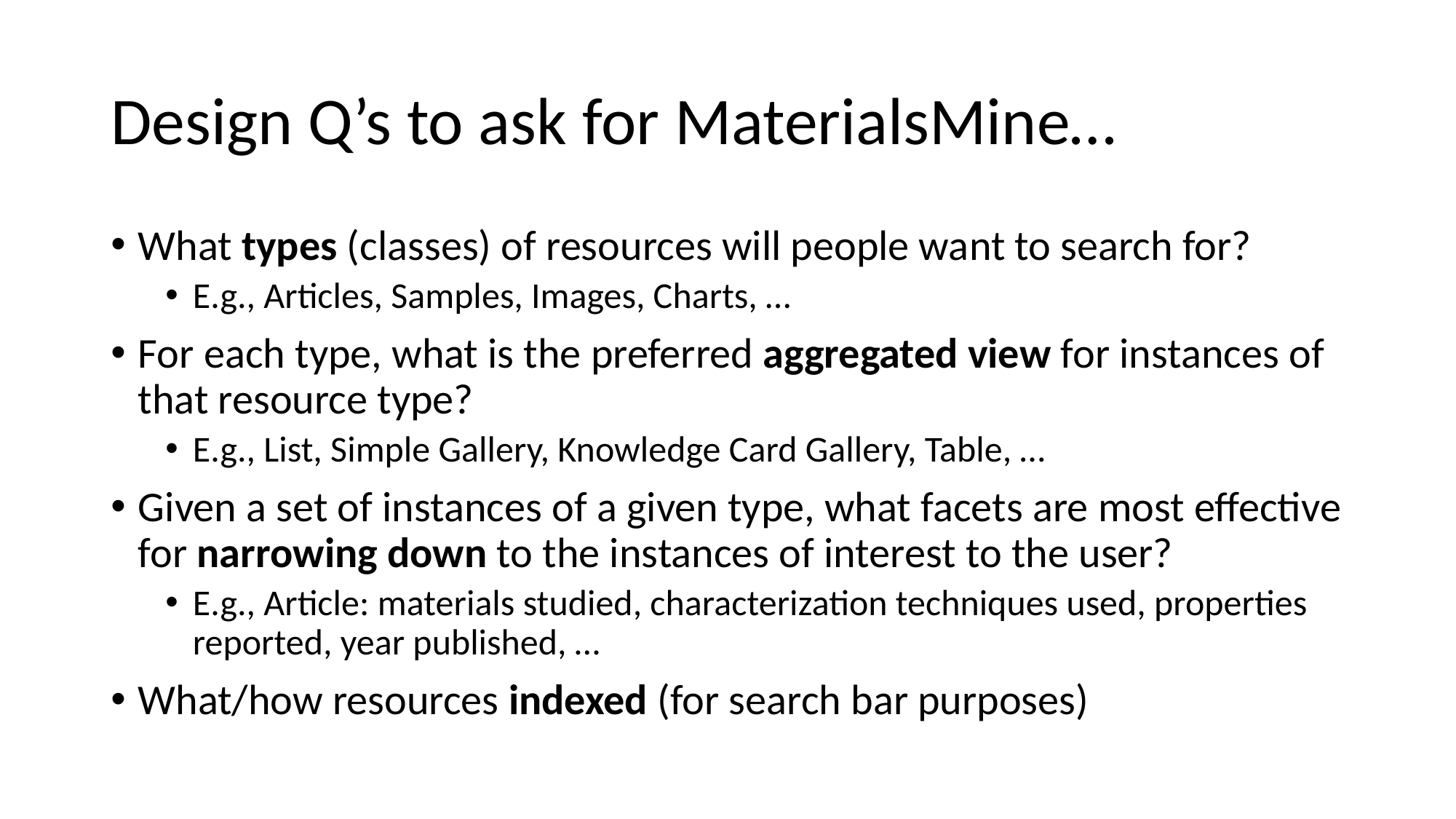

# Design Q’s to ask for MaterialsMine…
What types (classes) of resources will people want to search for?
E.g., Articles, Samples, Images, Charts, …
For each type, what is the preferred aggregated view for instances of that resource type?
E.g., List, Simple Gallery, Knowledge Card Gallery, Table, …
Given a set of instances of a given type, what facets are most effective for narrowing down to the instances of interest to the user?
E.g., Article: materials studied, characterization techniques used, properties reported, year published, …
What/how resources indexed (for search bar purposes)